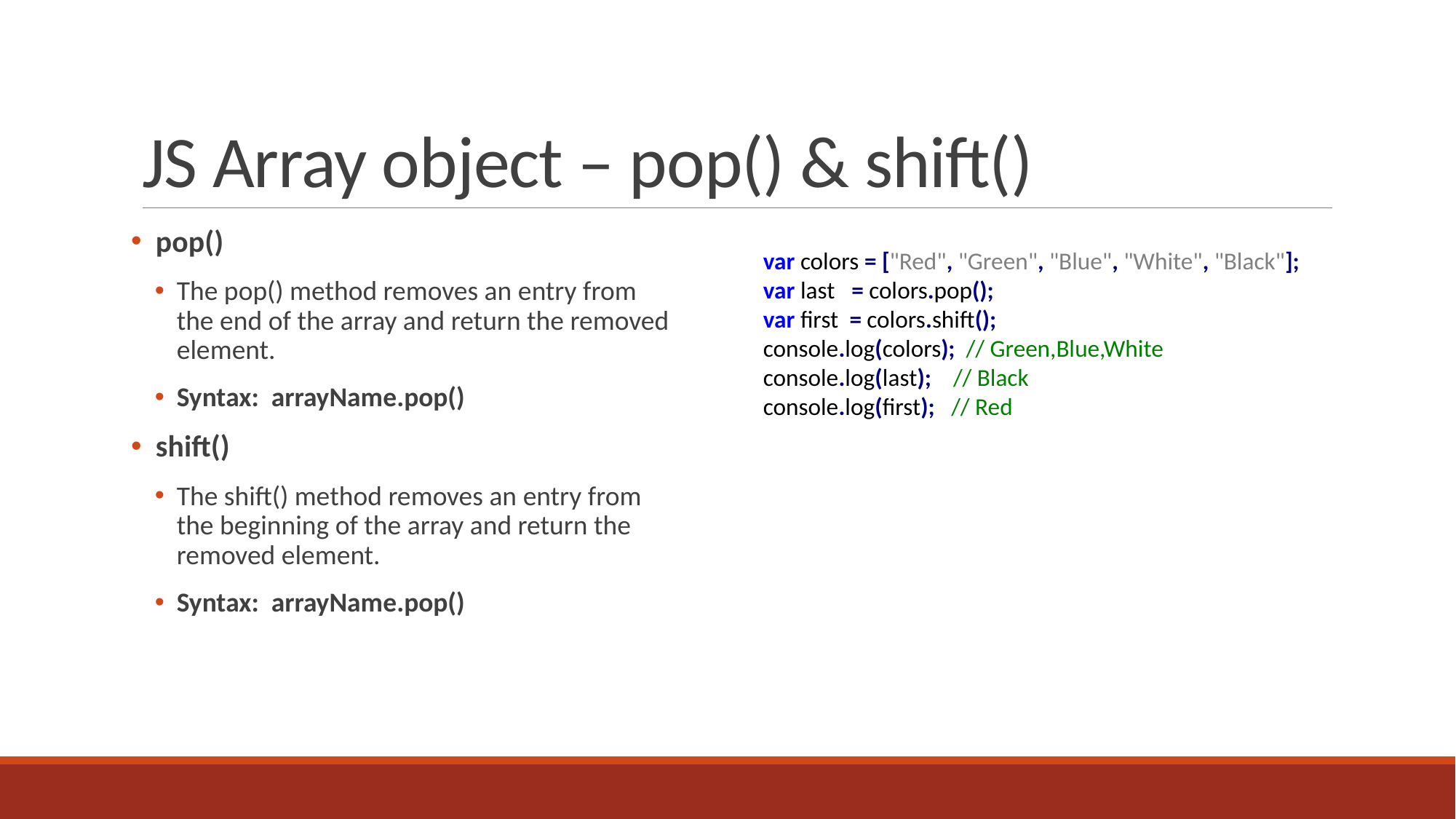

# JS Array object – pop() & shift()
  pop()
The pop() method removes an entry from the end of the array and return the removed element.
Syntax:  arrayName.pop()
  shift()
The shift() method removes an entry from the beginning of the array and return the removed element.
Syntax:  arrayName.pop()

var colors = ["Red", "Green", "Blue", "White", "Black"];
var last   = colors.pop();
var first  = colors.shift();
console.log(colors);  // Green,Blue,White
console.log(last);    // Black
console.log(first);   // Red